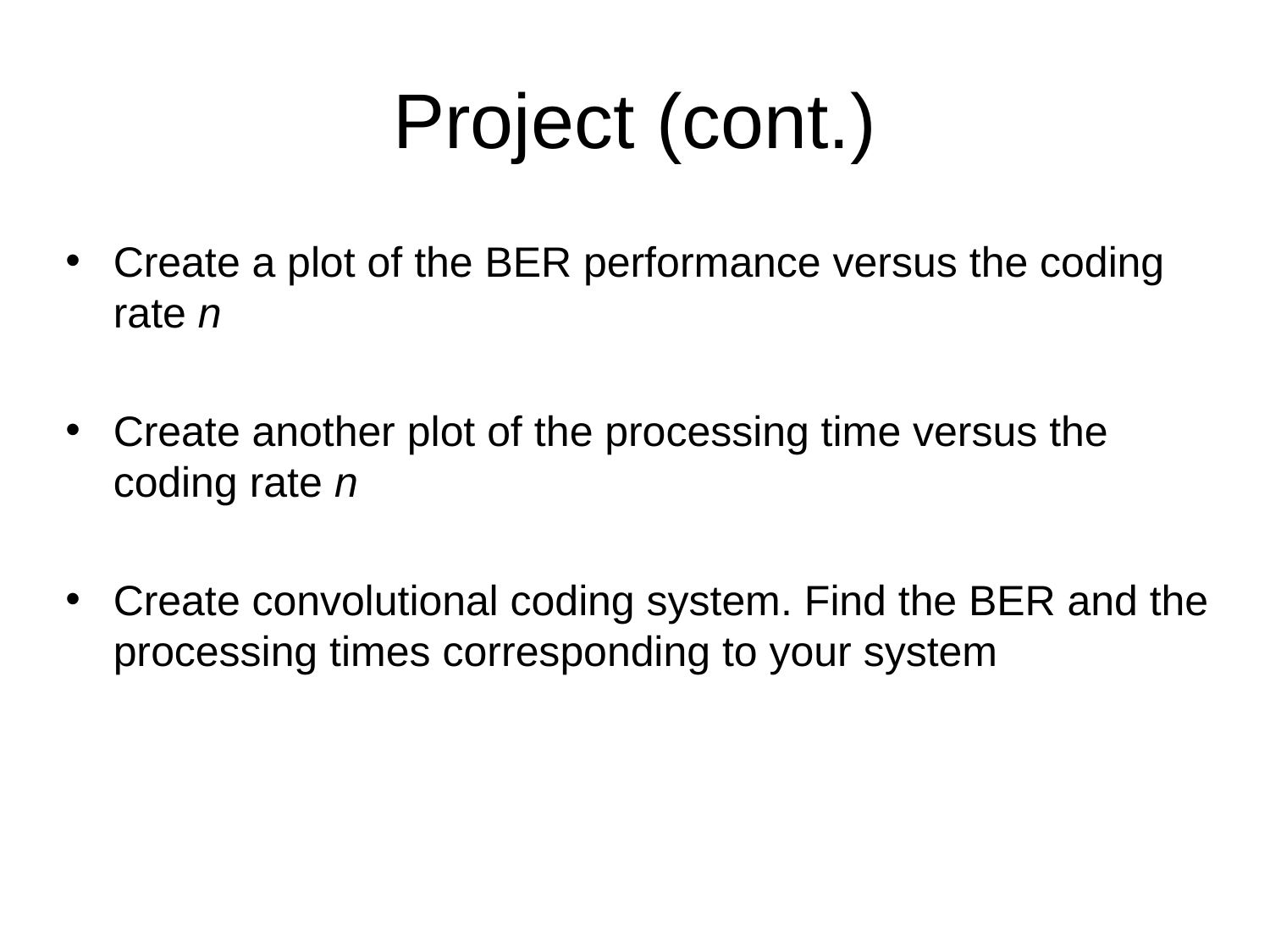

# Project (cont.)
Create a plot of the BER performance versus the coding rate n

Create another plot of the processing time versus the coding rate n

Create convolutional coding system. Find the BER and the processing times corresponding to your system